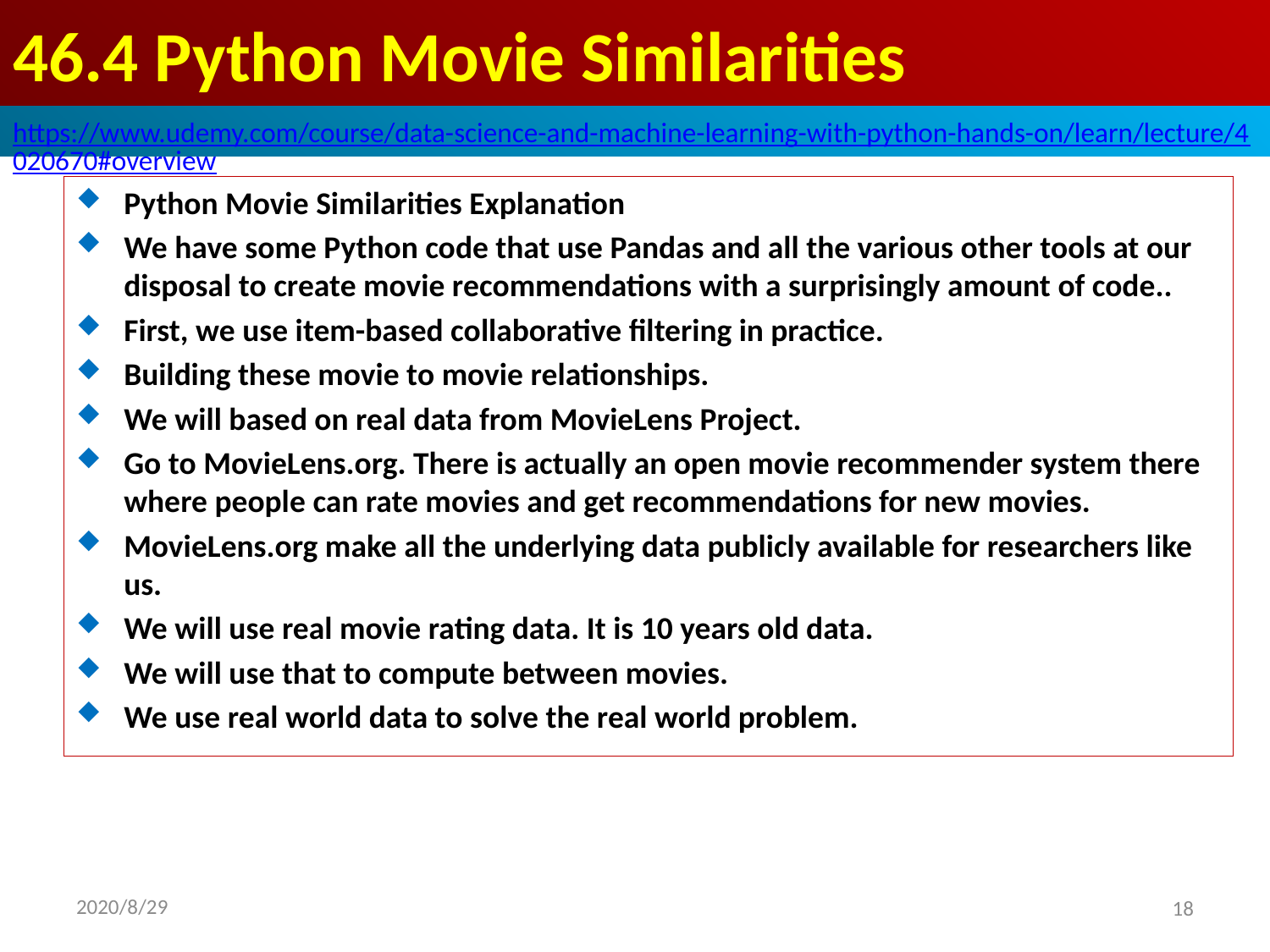

# 46.4 Python Movie Similarities
https://www.udemy.com/course/data-science-and-machine-learning-with-python-hands-on/learn/lecture/4020670#overview
Python Movie Similarities Explanation
We have some Python code that use Pandas and all the various other tools at our disposal to create movie recommendations with a surprisingly amount of code..
First, we use item-based collaborative filtering in practice.
Building these movie to movie relationships.
We will based on real data from MovieLens Project.
Go to MovieLens.org. There is actually an open movie recommender system there where people can rate movies and get recommendations for new movies.
MovieLens.org make all the underlying data publicly available for researchers like us.
We will use real movie rating data. It is 10 years old data.
We will use that to compute between movies.
We use real world data to solve the real world problem.

2020/8/29
18